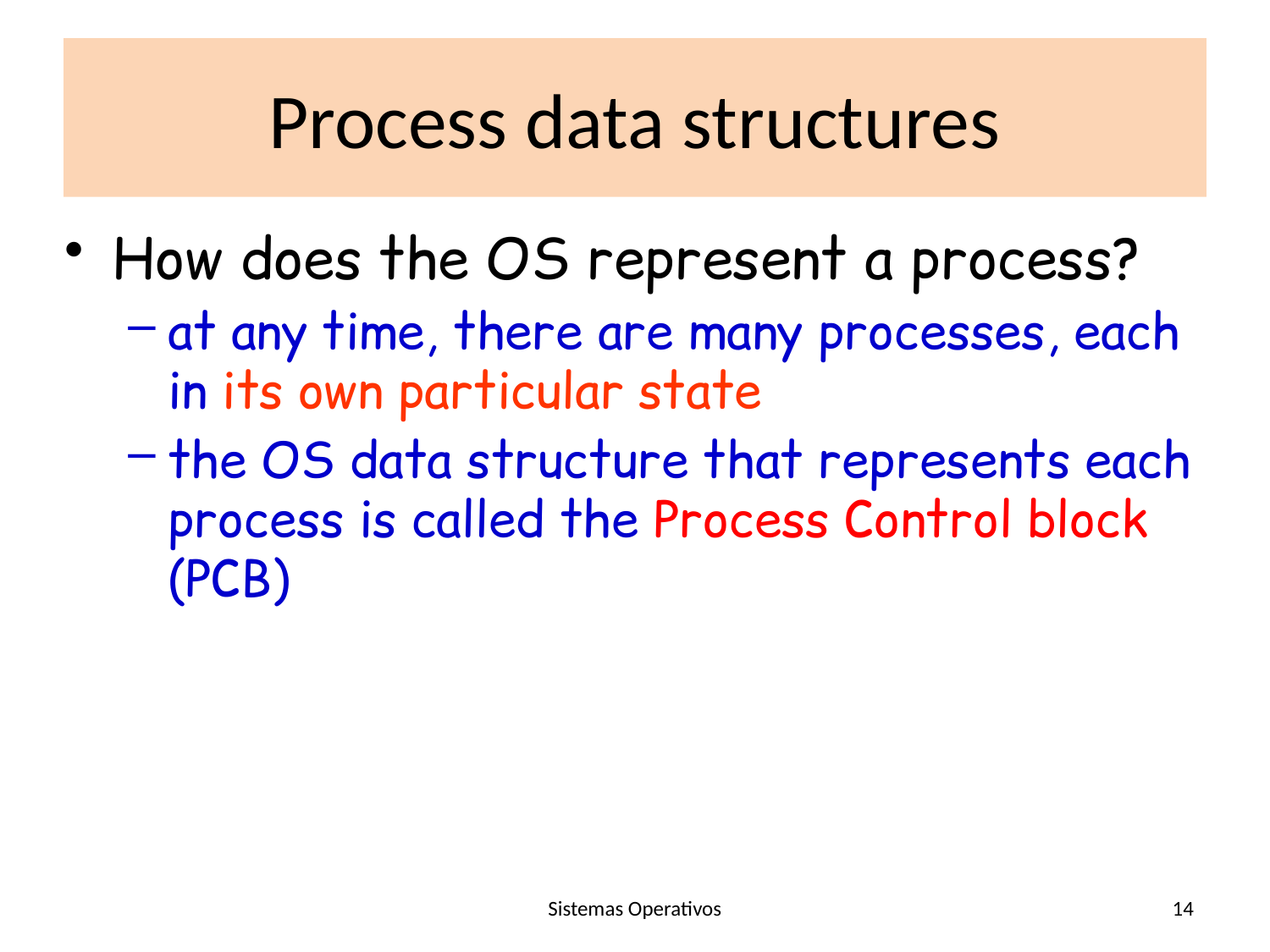

# Process data structures
How does the OS represent a process?
at any time, there are many processes, each in its own particular state
the OS data structure that represents each process is called the Process Control block (PCB)
Sistemas Operativos
14